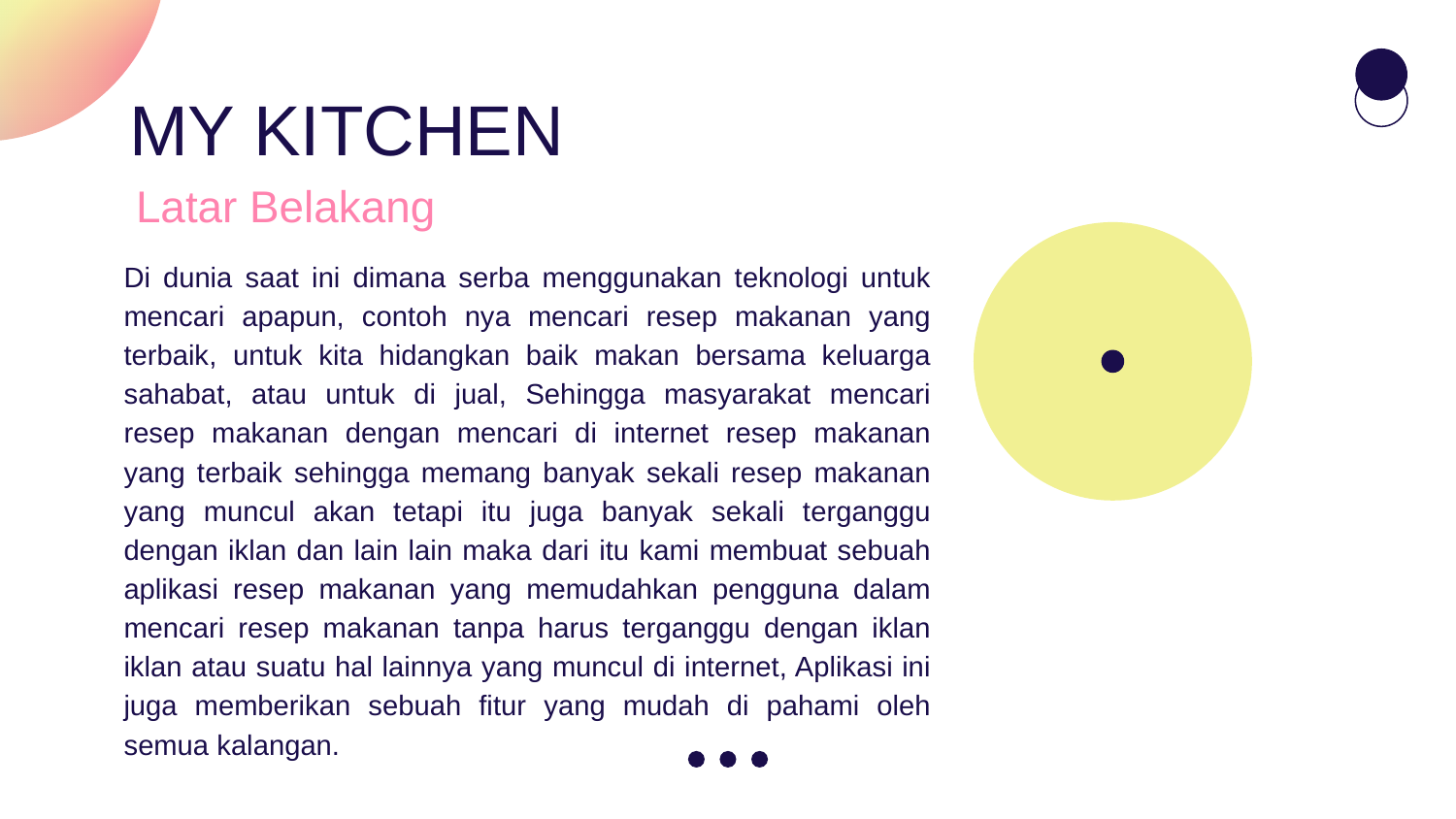

# MY KITCHEN
Latar Belakang

Di dunia saat ini dimana serba menggunakan teknologi untuk mencari apapun, contoh nya mencari resep makanan yang terbaik, untuk kita hidangkan baik makan bersama keluarga sahabat, atau untuk di jual, Sehingga masyarakat mencari resep makanan dengan mencari di internet resep makanan yang terbaik sehingga memang banyak sekali resep makanan yang muncul akan tetapi itu juga banyak sekali terganggu dengan iklan dan lain lain maka dari itu kami membuat sebuah aplikasi resep makanan yang memudahkan pengguna dalam mencari resep makanan tanpa harus terganggu dengan iklan iklan atau suatu hal lainnya yang muncul di internet, Aplikasi ini juga memberikan sebuah fitur yang mudah di pahami oleh semua kalangan.